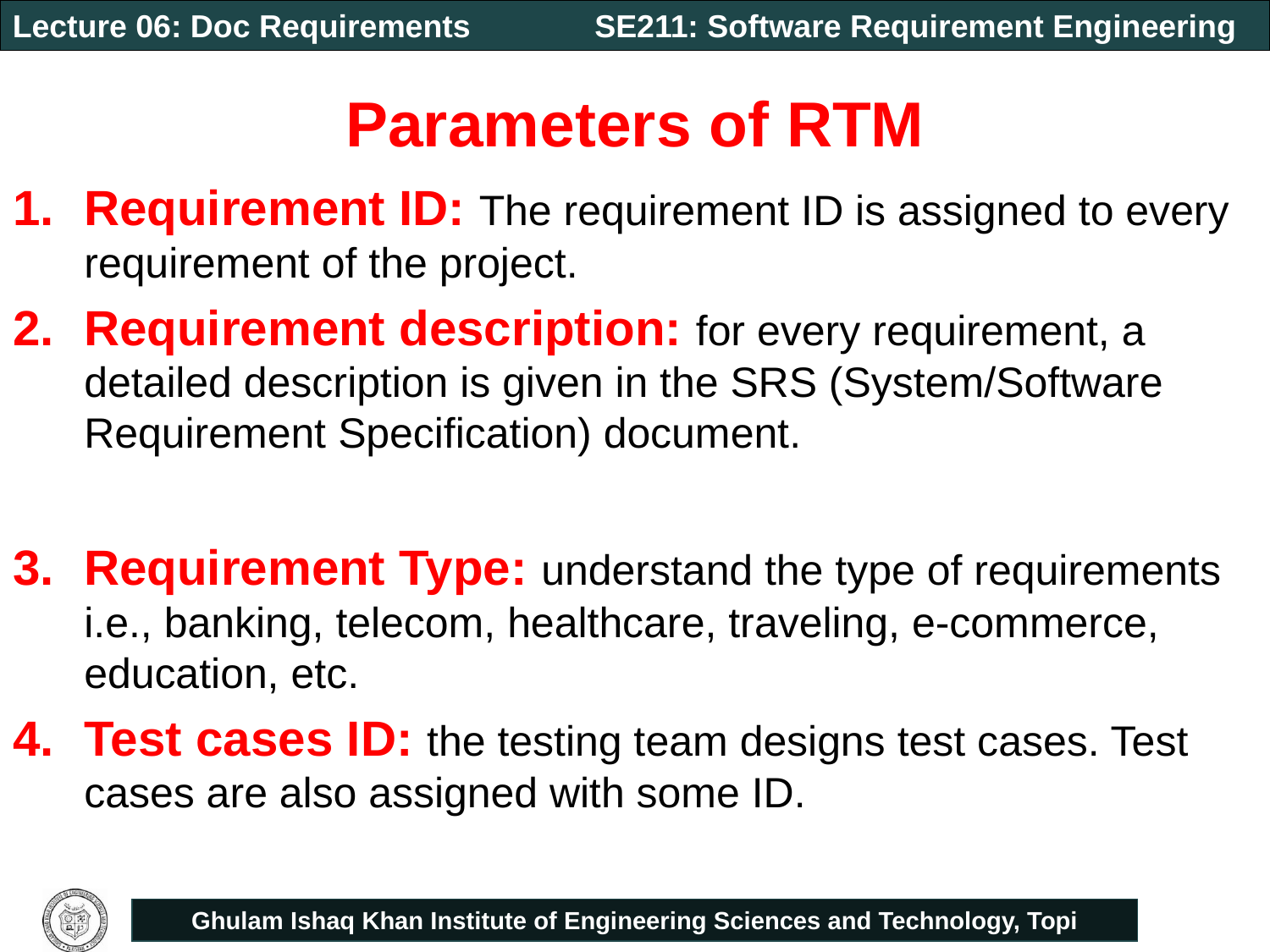

# Parameters of RTM
Requirement ID: The requirement ID is assigned to every requirement of the project.
Requirement description: for every requirement, a detailed description is given in the SRS (System/Software Requirement Specification) document.

Requirement Type: understand the type of requirements i.e., banking, telecom, healthcare, traveling, e-commerce, education, etc.
Test cases ID: the testing team designs test cases. Test cases are also assigned with some ID.